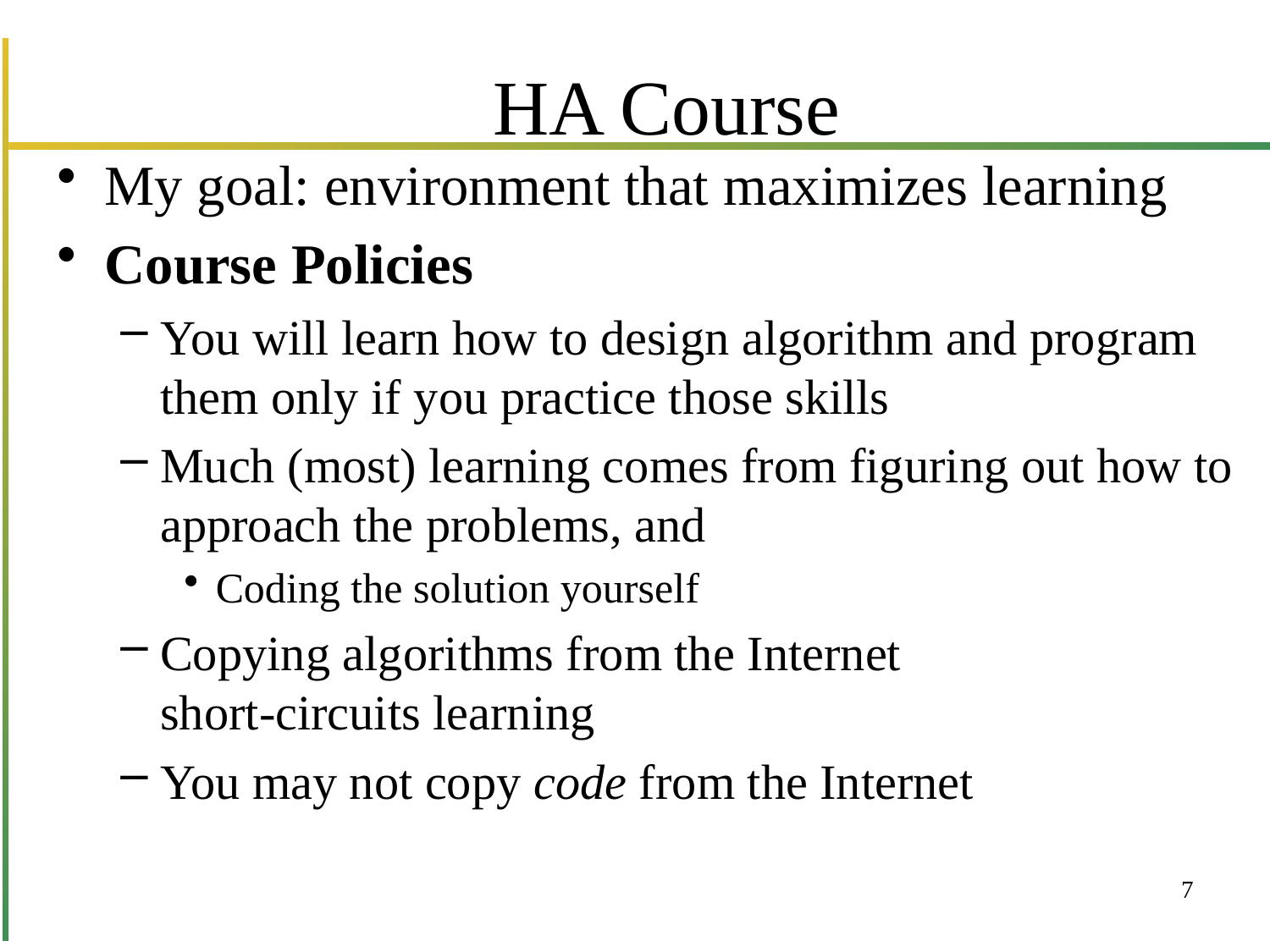

# HA Course
My goal: environment that maximizes learning
Course Policies
You will learn how to design algorithm and program them only if you practice those skills
Much (most) learning comes from figuring out how to approach the problems, and
Coding the solution yourself
Copying algorithms from the Internet
short-circuits learning
You may not copy code from the Internet
7